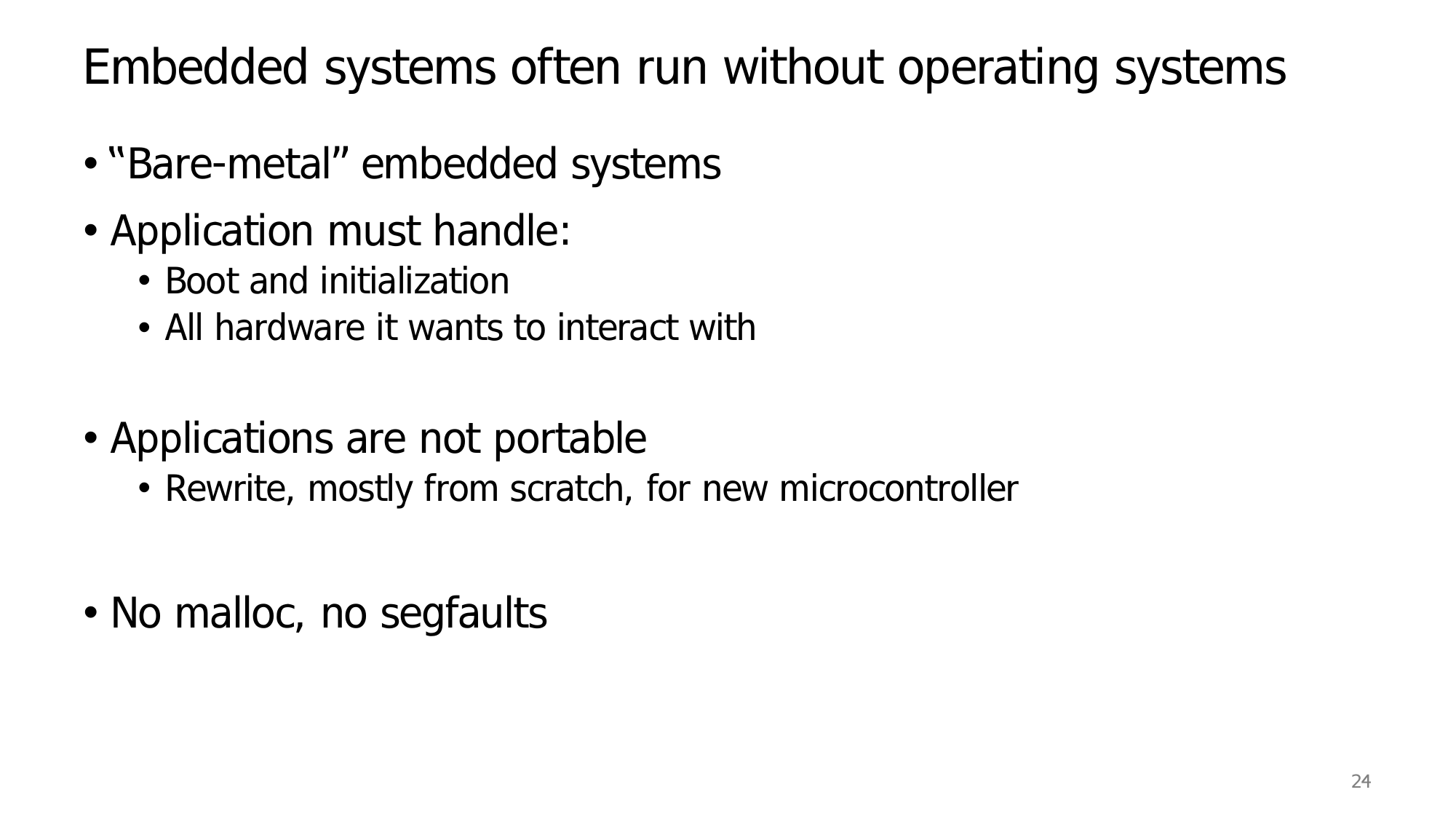

# Embedded systems often run without operating systems
“Bare-metal” embedded systems
Application must handle:
Boot and initialization
All hardware it wants to interact with

Applications are not portable
Rewrite, mostly from scratch, for new microcontroller

No malloc, no segfaults

24